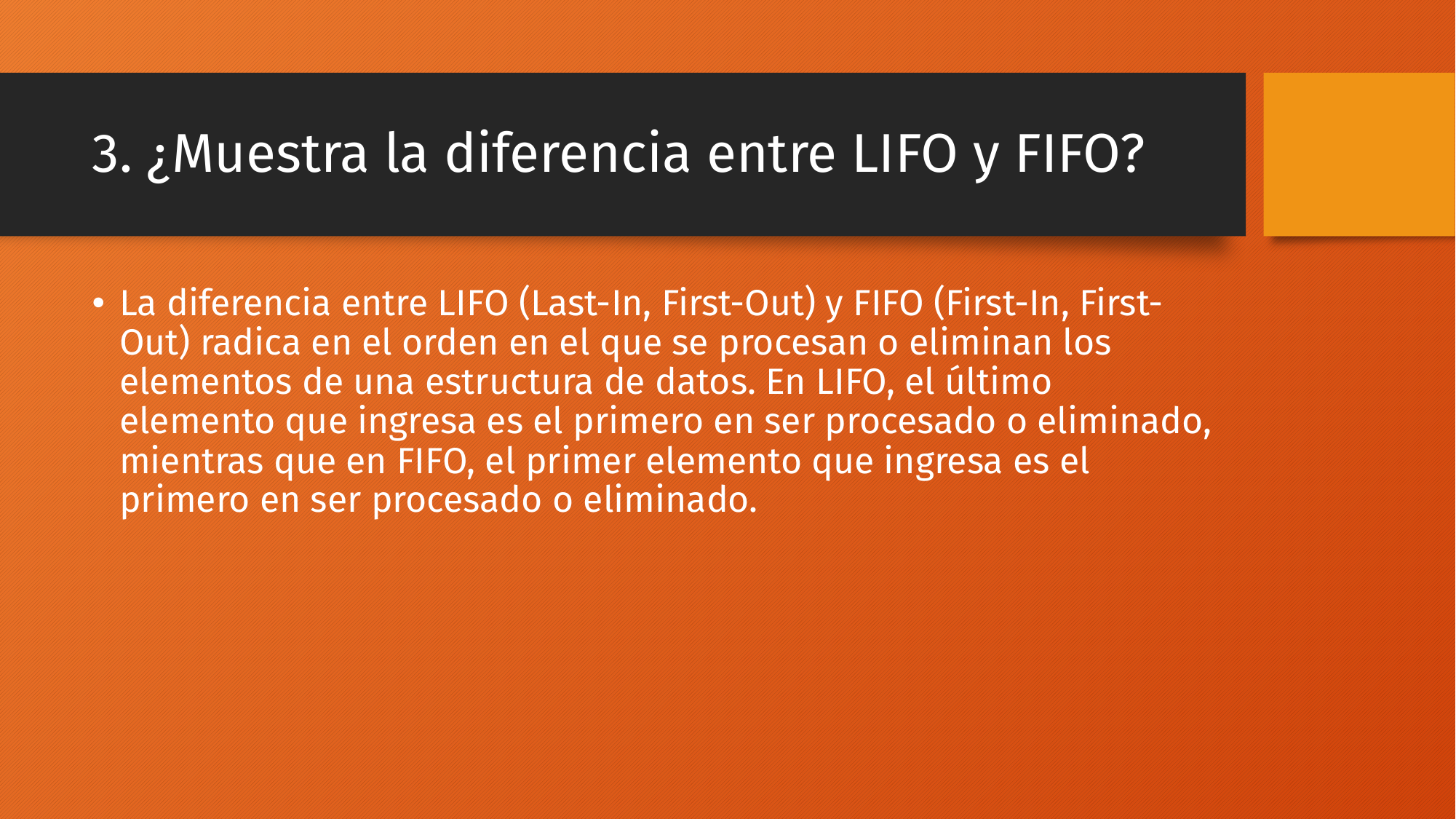

# 3. ¿Muestra la diferencia entre LIFO y FIFO?
La diferencia entre LIFO (Last-In, First-Out) y FIFO (First-In, First-Out) radica en el orden en el que se procesan o eliminan los elementos de una estructura de datos. En LIFO, el último elemento que ingresa es el primero en ser procesado o eliminado, mientras que en FIFO, el primer elemento que ingresa es el primero en ser procesado o eliminado.